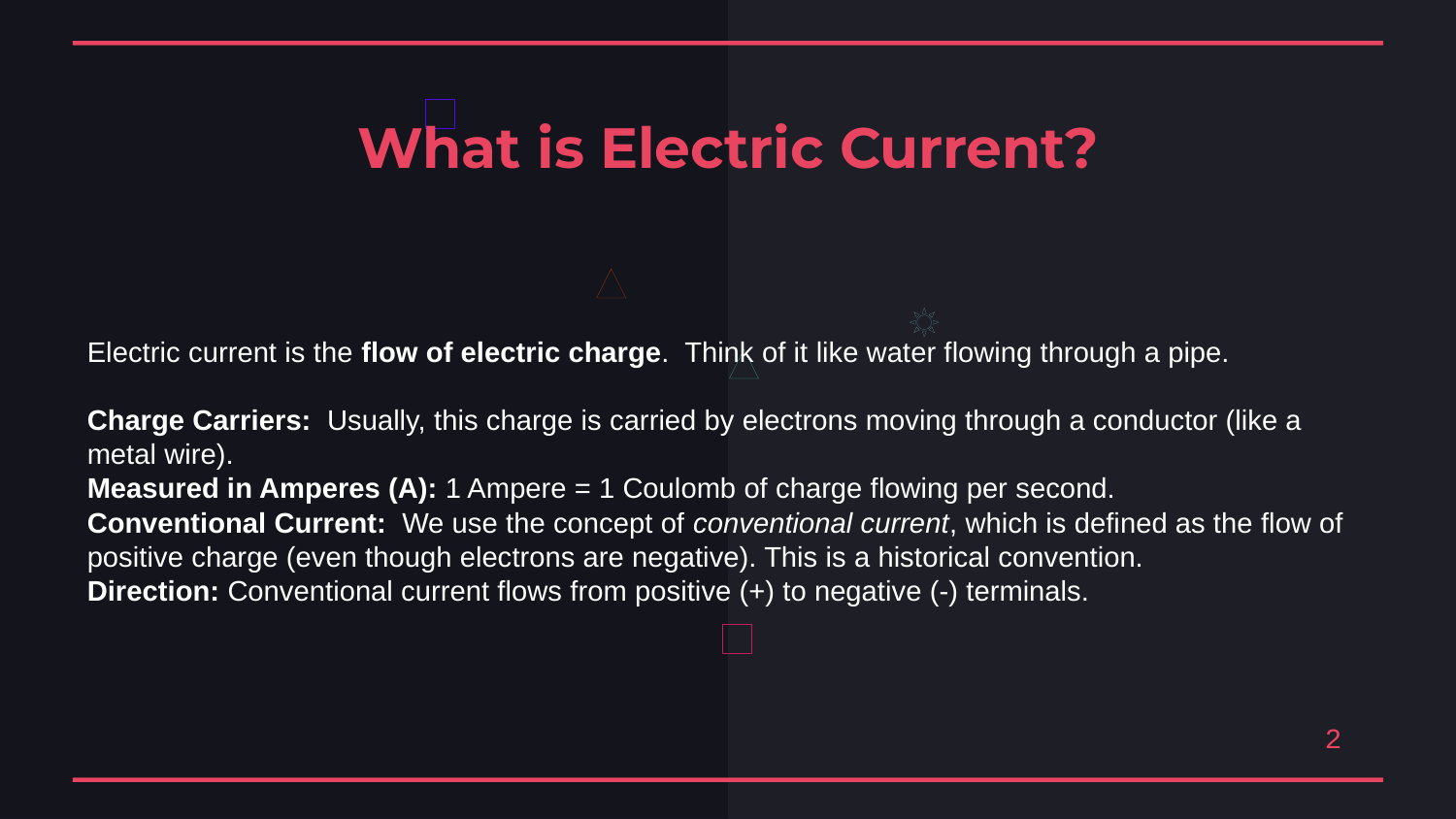

What is Electric Current?

Electric current is the flow of electric charge.  Think of it like water flowing through a pipe.

Charge Carriers:  Usually, this charge is carried by electrons moving through a conductor (like a metal wire).
Measured in Amperes (A): 1 Ampere = 1 Coulomb of charge flowing per second.
Conventional Current:  We use the concept of conventional current, which is defined as the flow of positive charge (even though electrons are negative). This is a historical convention.
Direction: Conventional current flows from positive (+) to negative (-) terminals.

2